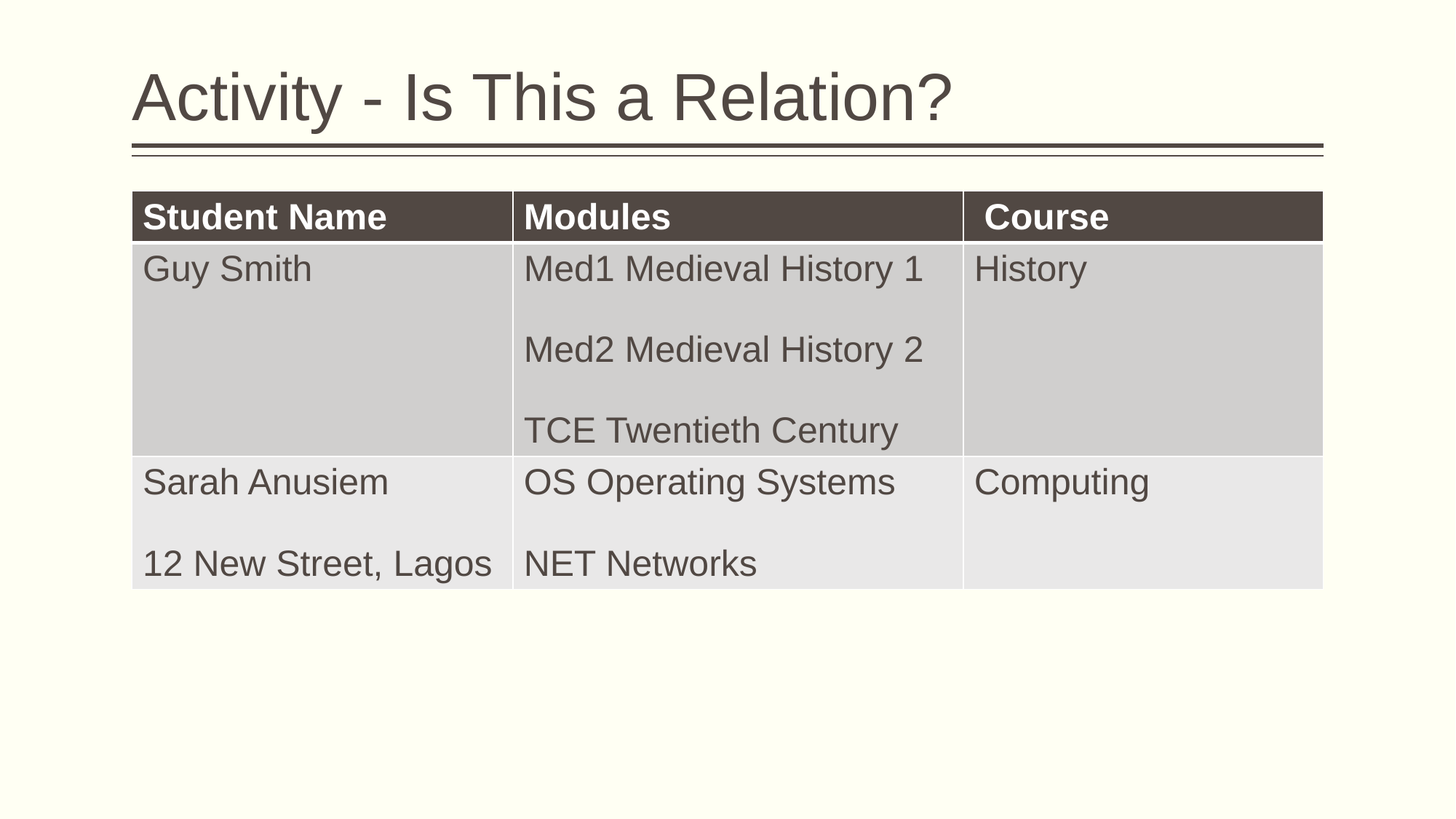

# Activity - Is This a Relation?
| Student Name | Modules | Course |
| --- | --- | --- |
| Guy Smith | Med1 Medieval History 1 Med2 Medieval History 2 TCE Twentieth Century | History |
| Sarah Anusiem 12 New Street, Lagos | OS Operating Systems NET Networks | Computing |